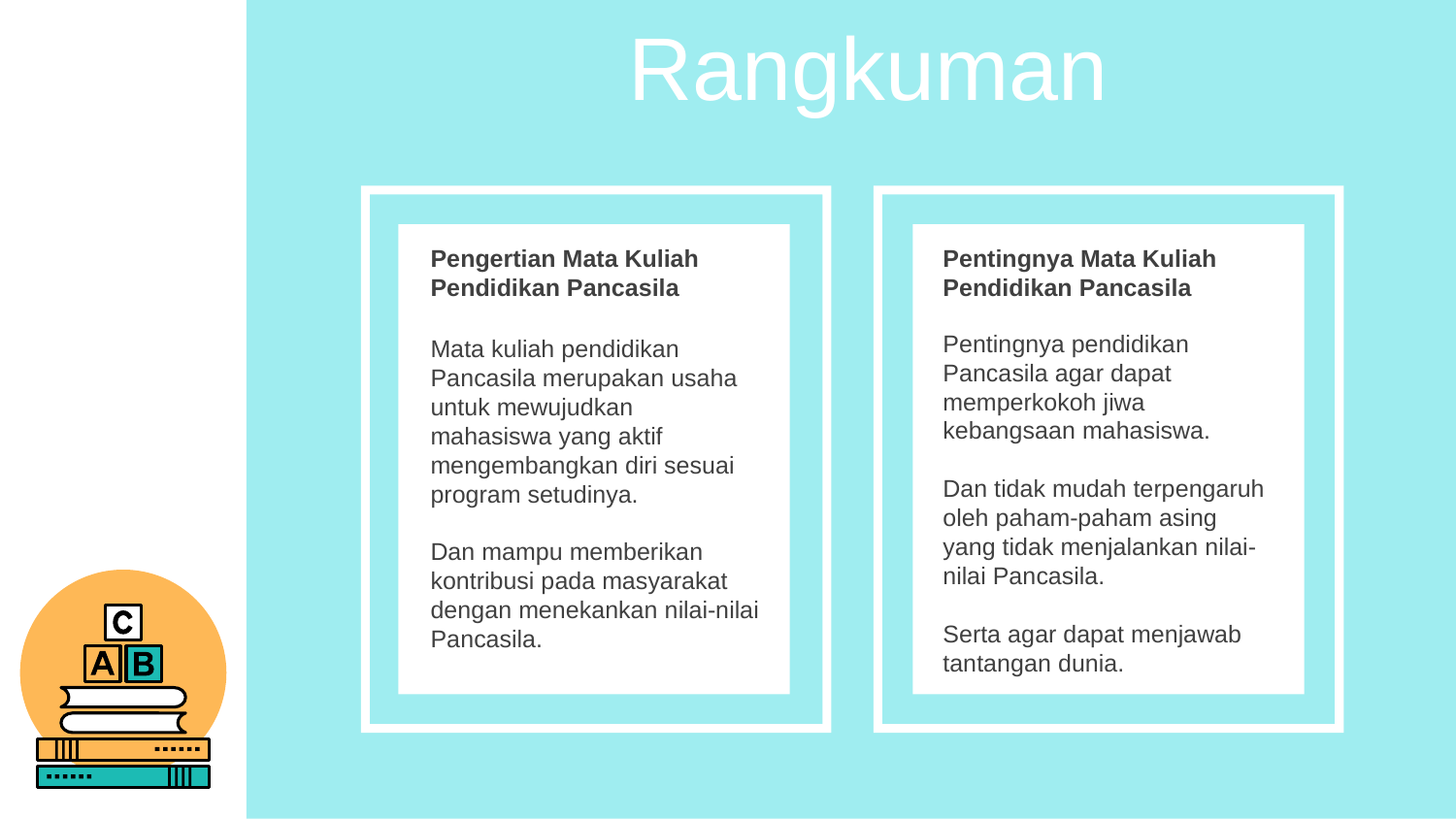

Rangkuman

Pengertian Mata Kuliah Pendidikan Pancasila
Mata kuliah pendidikan Pancasila merupakan usaha untuk mewujudkan mahasiswa yang aktif mengembangkan diri sesuai program setudinya.

Dan mampu memberikan kontribusi pada masyarakat dengan menekankan nilai-nilai Pancasila.
Pentingnya Mata Kuliah Pendidikan Pancasila
Pentingnya pendidikan Pancasila agar dapat memperkokoh jiwa kebangsaan mahasiswa.

Dan tidak mudah terpengaruh oleh paham-paham asing yang tidak menjalankan nilai-nilai Pancasila.

Serta agar dapat menjawab tantangan dunia.